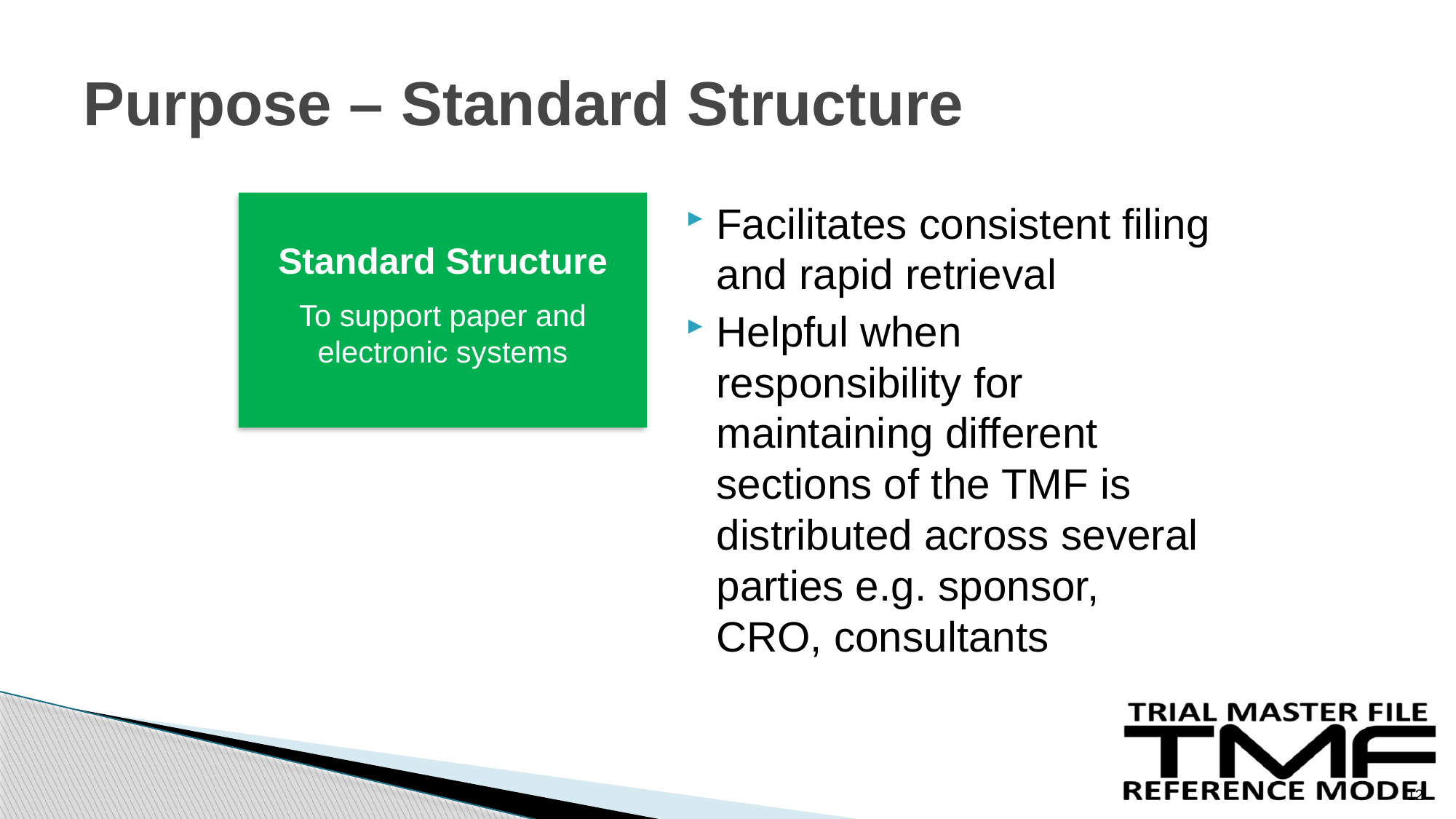

# Purpose – Standard Structure
Facilitates consistent filing and rapid retrieval
Helpful when responsibility for maintaining different sections of the TMF is distributed across several parties e.g. sponsor, CRO, consultants

Standard Structure
To support paper and electronic systems
12